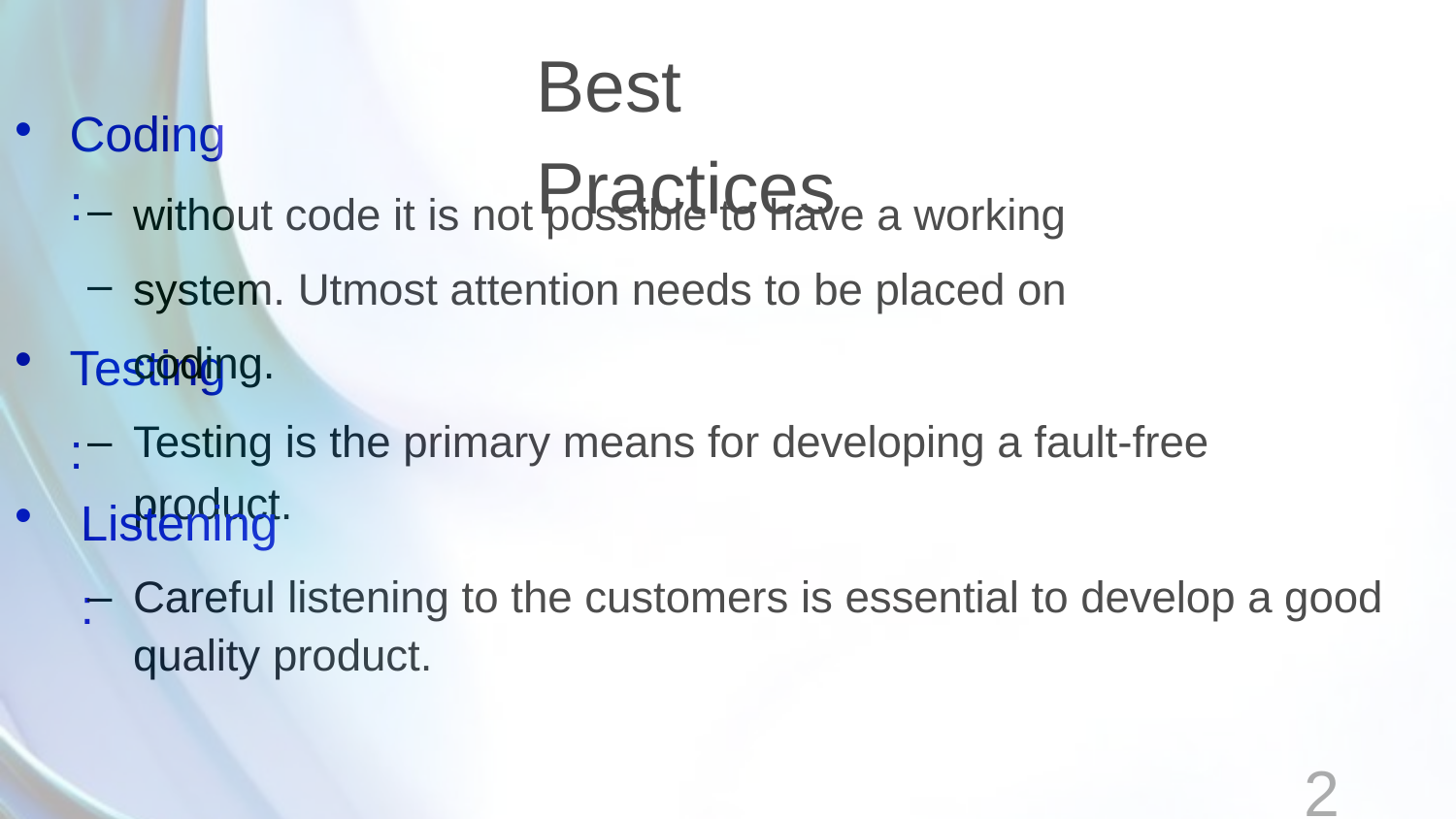

Best Practices
•
Coding:
– –
without code it is not possible to have a working system. Utmost attention needs to be placed on coding.
Testing:
•
–
Testing is the primary means for developing a fault-free product.
Listening:
•
–
Careful listening to the customers is essential to develop a good quality product.
24